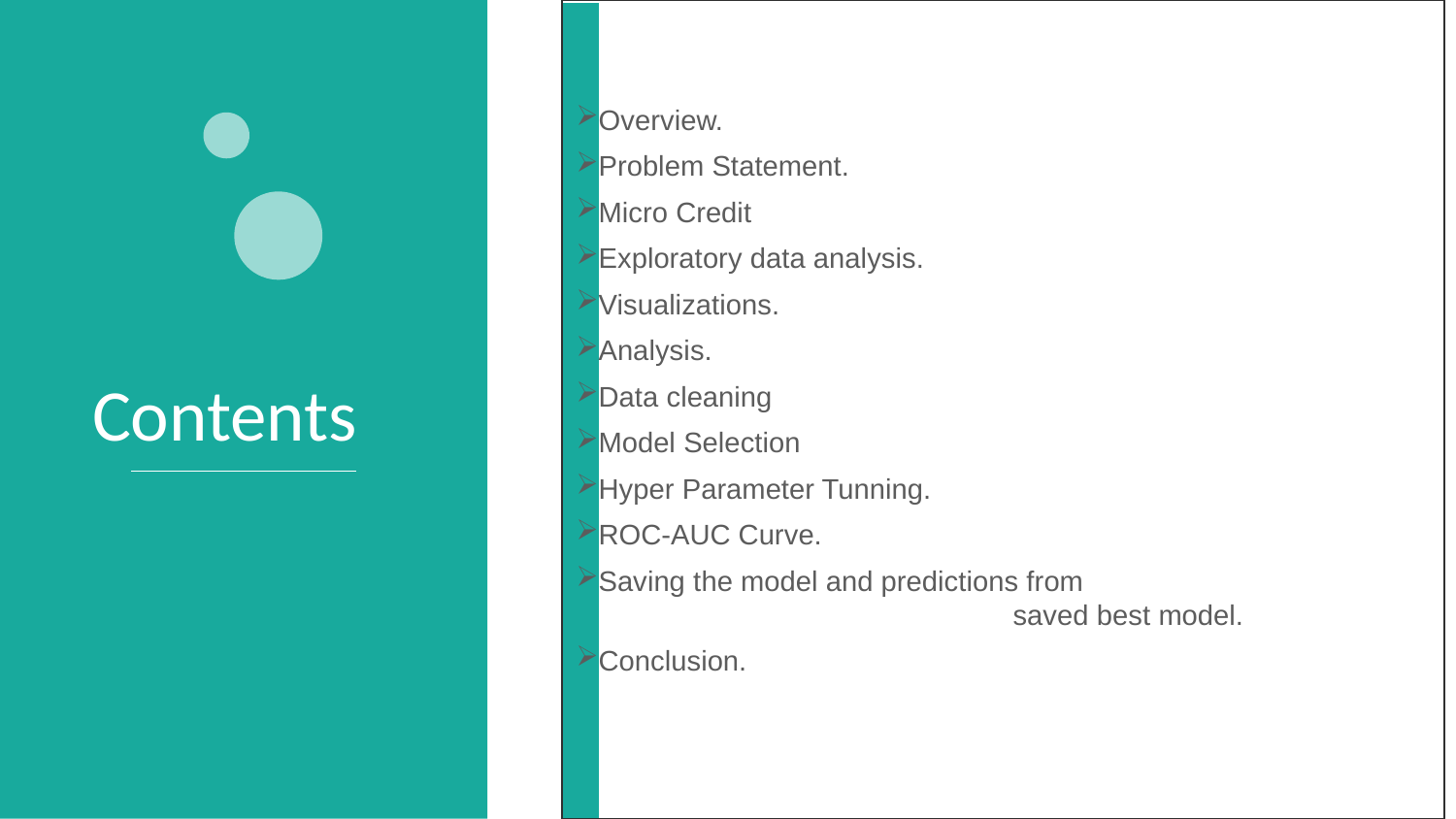

Overview.
Problem Statement.
Micro Credit
Exploratory data analysis.
Visualizations.
Analysis.
Data cleaning
Model Selection
Hyper Parameter Tunning.
ROC-AUC Curve.
Saving the model and predictions from                                                                                                  	saved best model.
Conclusion.

Contents